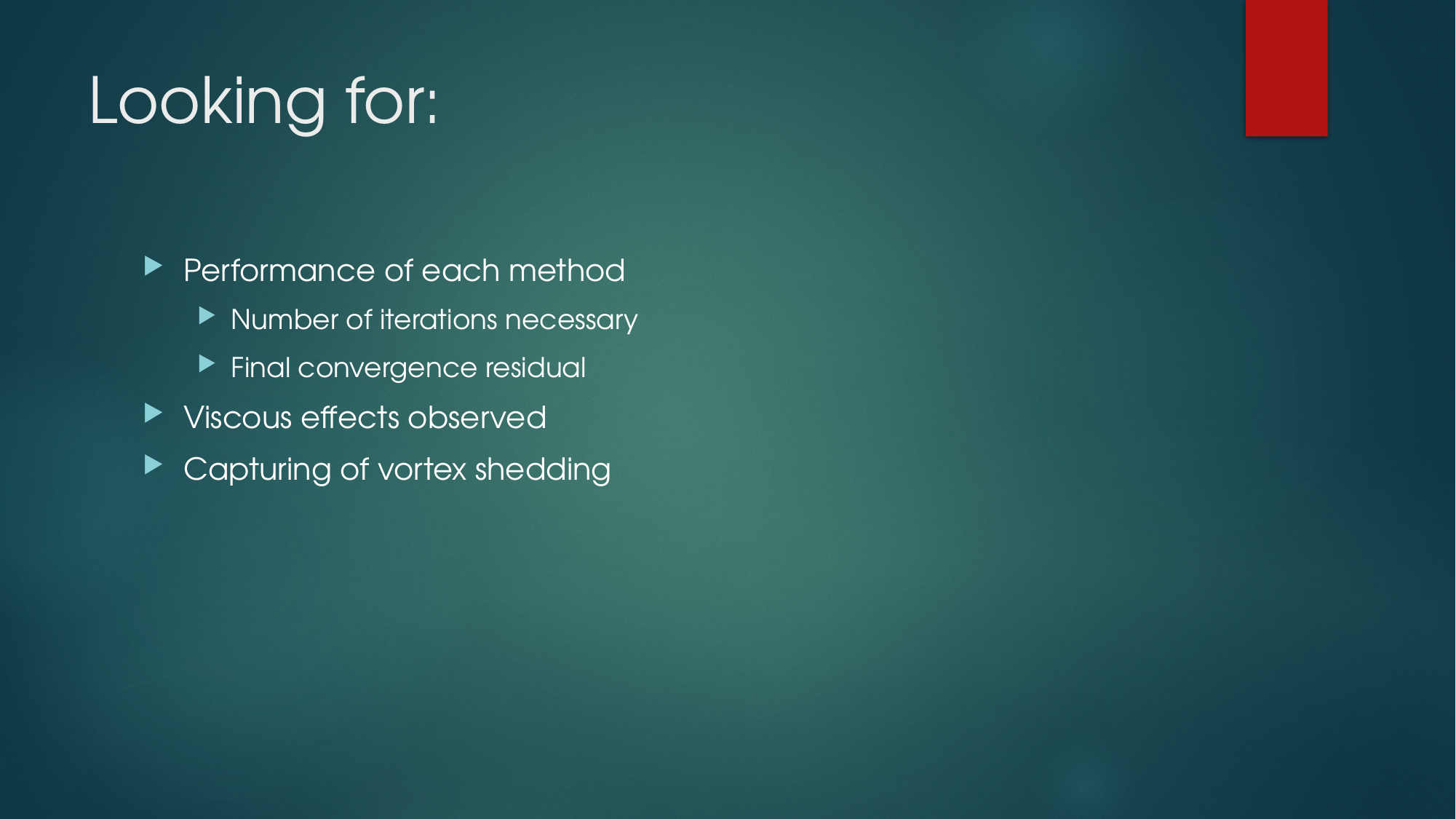

# Looking for:
Performance of each method
Number of iterations necessary
Final convergence residual
Viscous effects observed
Capturing of vortex shedding